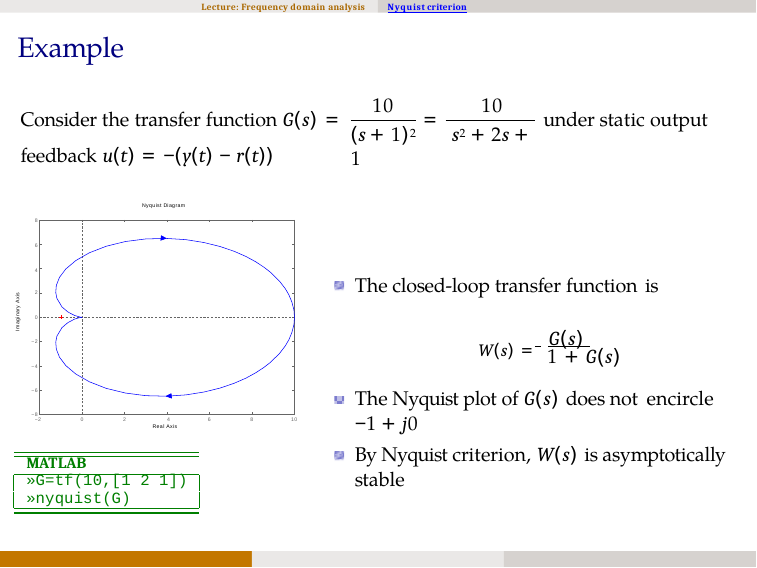

Lecture: Frequency domain analysis
Nyquist criterion
Example
10	10
Consider the transfer function G(s) =
feedback u(t) = −(y(t) − r(t))
=
under static output
(s + 1)2	s2 + 2s + 1

Nyquist Diagram
8

6

4

The closed-loop transfer function is

2
Imaginary Axis

0
W(s) = G(s)

−2

1 + G(s)
The Nyquist plot of G(s) does not encircle
−4

−6

−1 + j0
−8

−2
0
2
4
Real Axis
6
8
10

By Nyquist criterion, W(s) is asymptotically  stable
MATLAB

»G=tf(10,[1 2 1])
»nyquist(G)